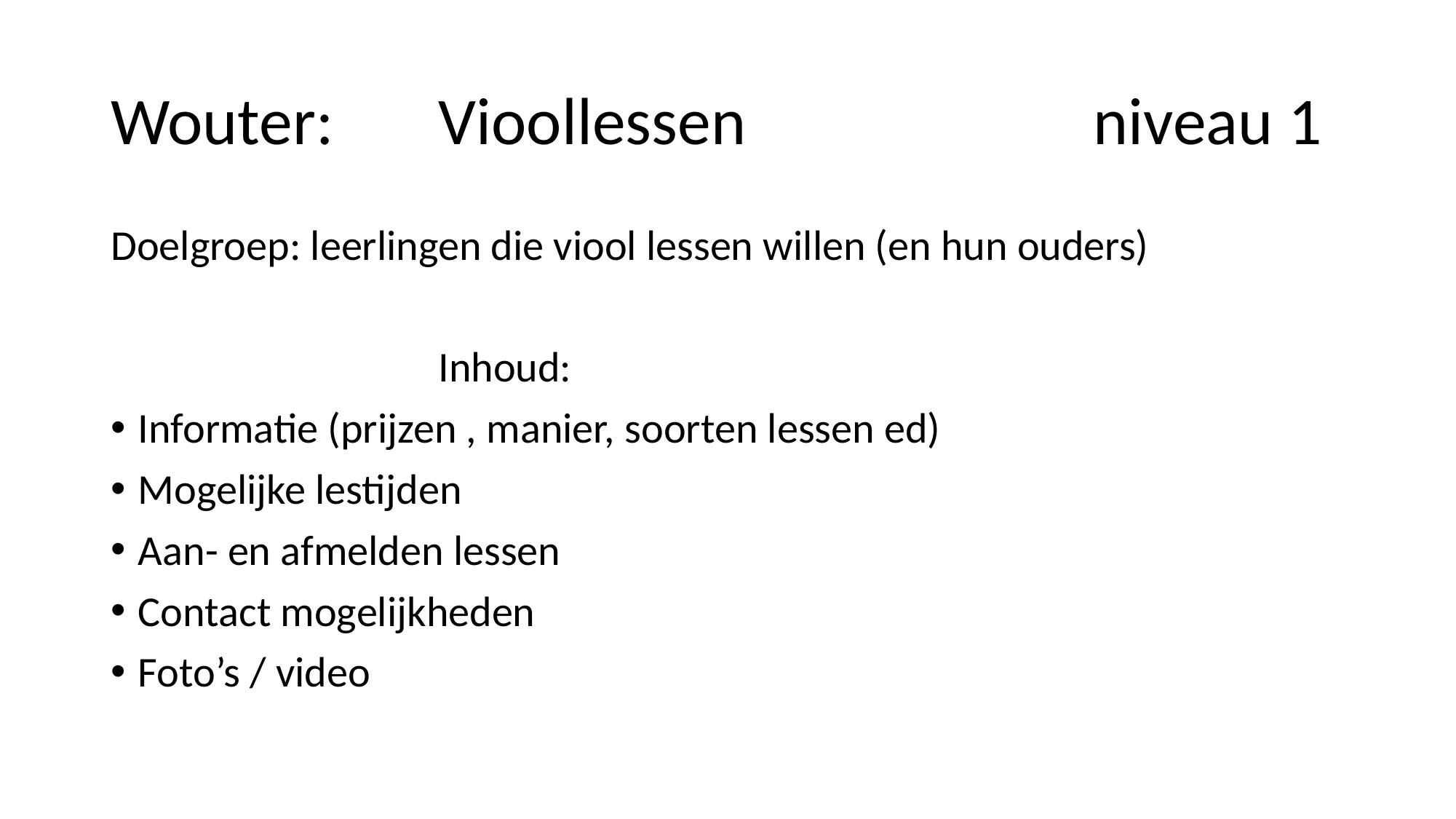

# Wouter: 	Vioollessen 				niveau 1
Doelgroep: leerlingen die viool lessen willen (en hun ouders)

			Inhoud:
Informatie (prijzen , manier, soorten lessen ed)
Mogelijke lestijden
Aan- en afmelden lessen
Contact mogelijkheden
Foto’s / video